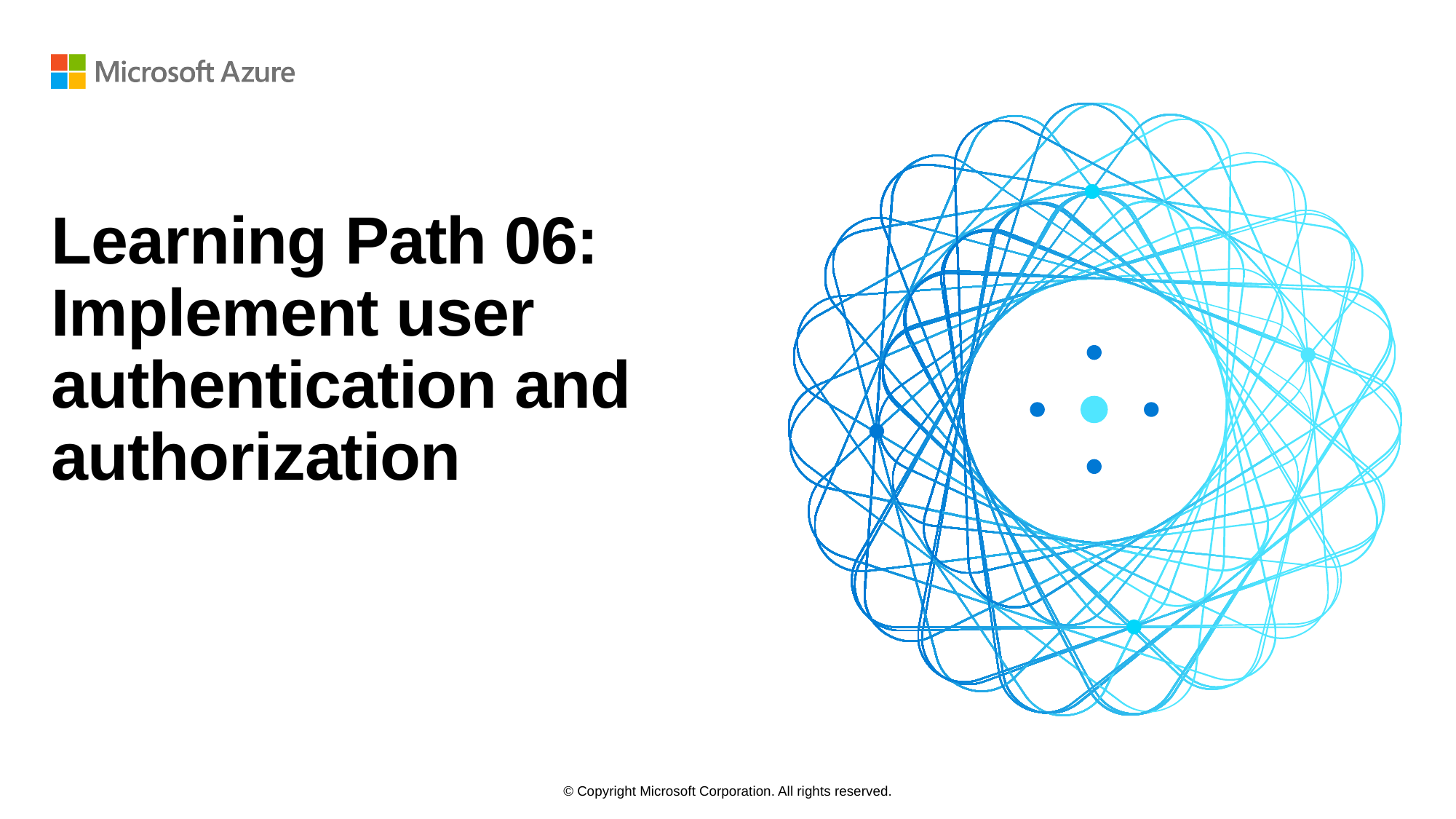

# Learning Path 06: Implement user authentication and authorization